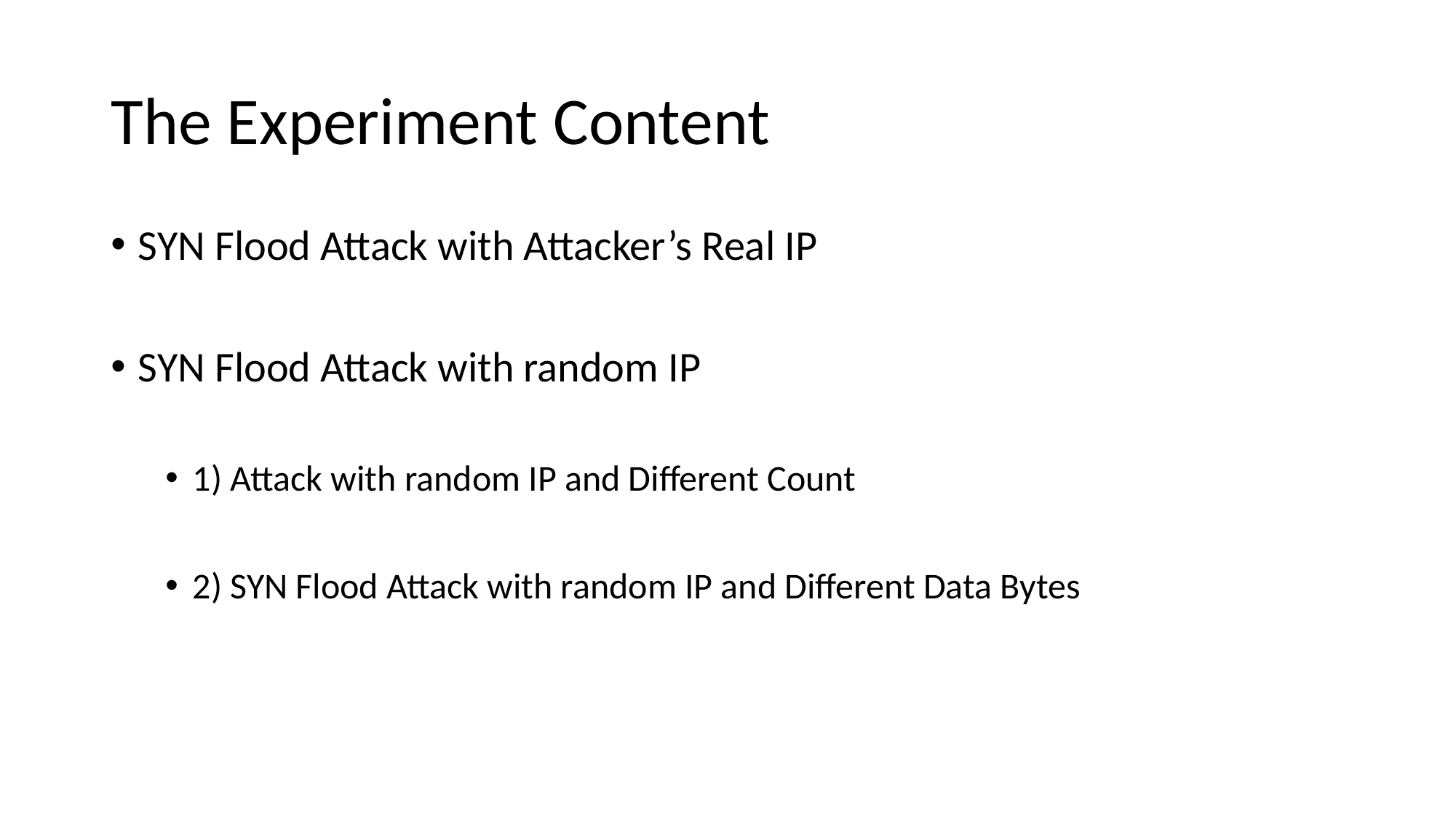

# The Experiment Content
SYN Flood Attack with Attacker’s Real IP

SYN Flood Attack with random IP

1) Attack with random IP and Different Count

2) SYN Flood Attack with random IP and Different Data Bytes